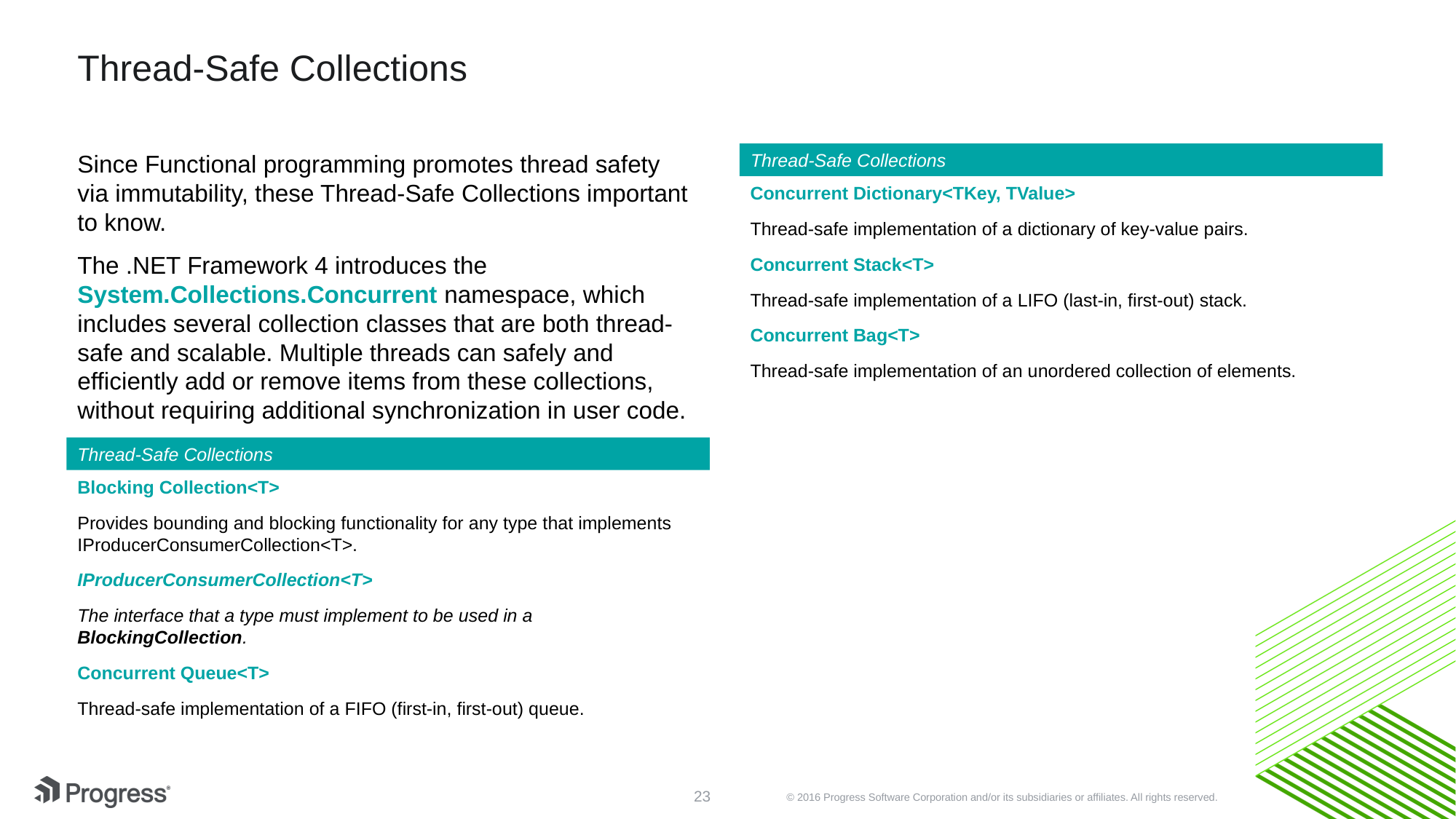

# Thread-Safe Collections
Since Functional programming promotes thread safety via immutability, these Thread-Safe Collections important to know.
The .NET Framework 4 introduces the System.Collections.Concurrent namespace, which includes several collection classes that are both thread-safe and scalable. Multiple threads can safely and efficiently add or remove items from these collections, without requiring additional synchronization in user code.

Thread-Safe Collections
Concurrent Dictionary<TKey, TValue>
Thread-safe implementation of a dictionary of key-value pairs.
Concurrent Stack<T>
Thread-safe implementation of a LIFO (last-in, first-out) stack.
Concurrent Bag<T>
Thread-safe implementation of an unordered collection of elements.
Thread-Safe Collections
Blocking Collection<T>
Provides bounding and blocking functionality for any type that implements IProducerConsumerCollection<T>.
IProducerConsumerCollection<T>
The interface that a type must implement to be used in a BlockingCollection.
Concurrent Queue<T>
Thread-safe implementation of a FIFO (first-in, first-out) queue.